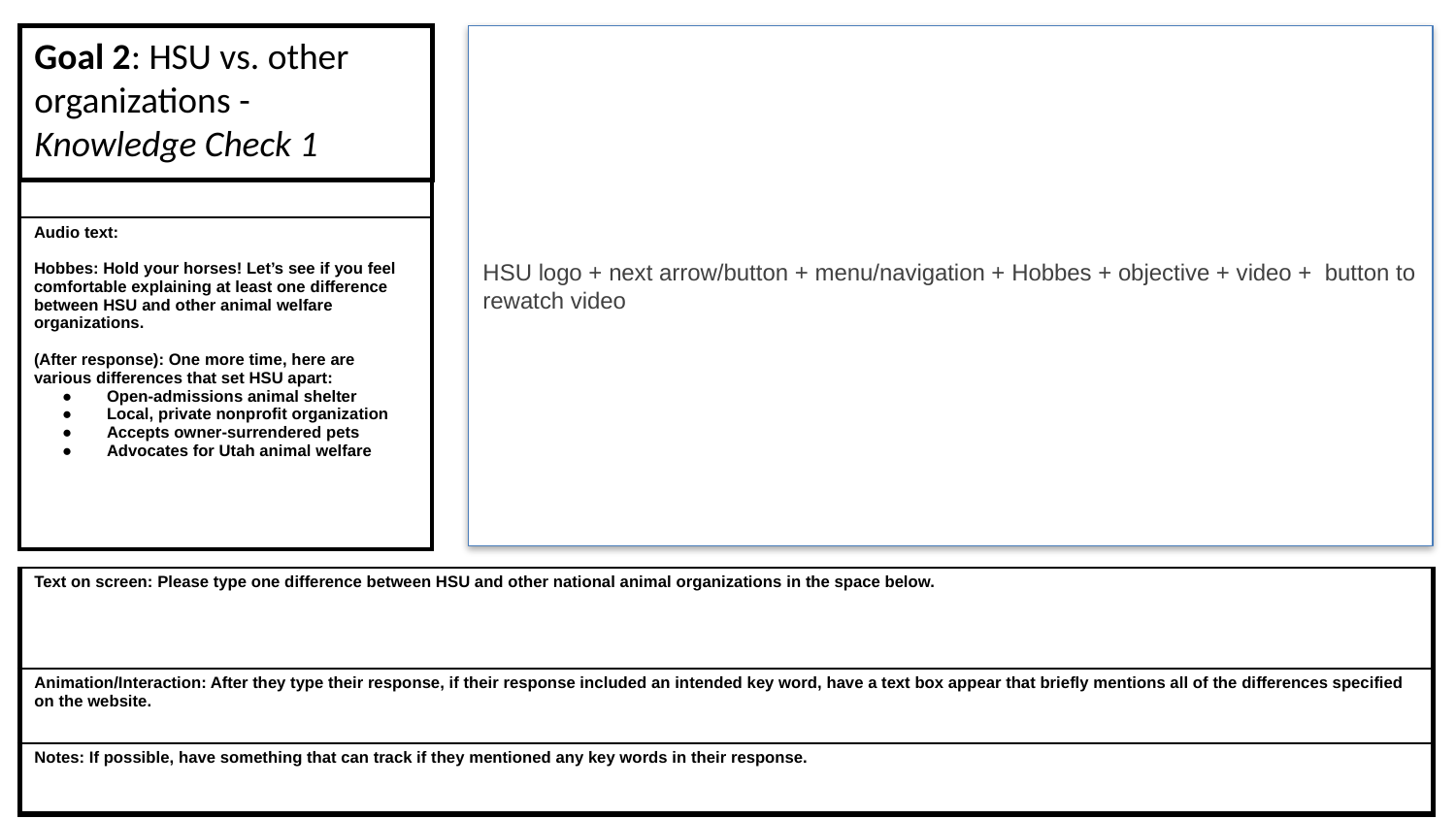

Goal 2: HSU vs. other organizations - Knowledge Check 1

HSU logo + next arrow/button + menu/navigation + Hobbes + objective + video +  button to rewatch video

|  |
| --- |
| Audio text: Hobbes: Hold your horses! Let’s see if you feel comfortable explaining at least one difference between HSU and other animal welfare organizations. (After response): One more time, here are various differences that set HSU apart: Open-admissions animal shelter Local, private nonprofit organization Accepts owner-surrendered pets Advocates for Utah animal welfare |
| Text on screen: Please type one difference between HSU and other national animal organizations in the space below. |  |
| --- | --- |
| Animation/Interaction: After they type their response, if their response included an intended key word, have a text box appear that briefly mentions all of the differences specified on the website. |  |
| Notes: If possible, have something that can track if they mentioned any key words in their response. |  |